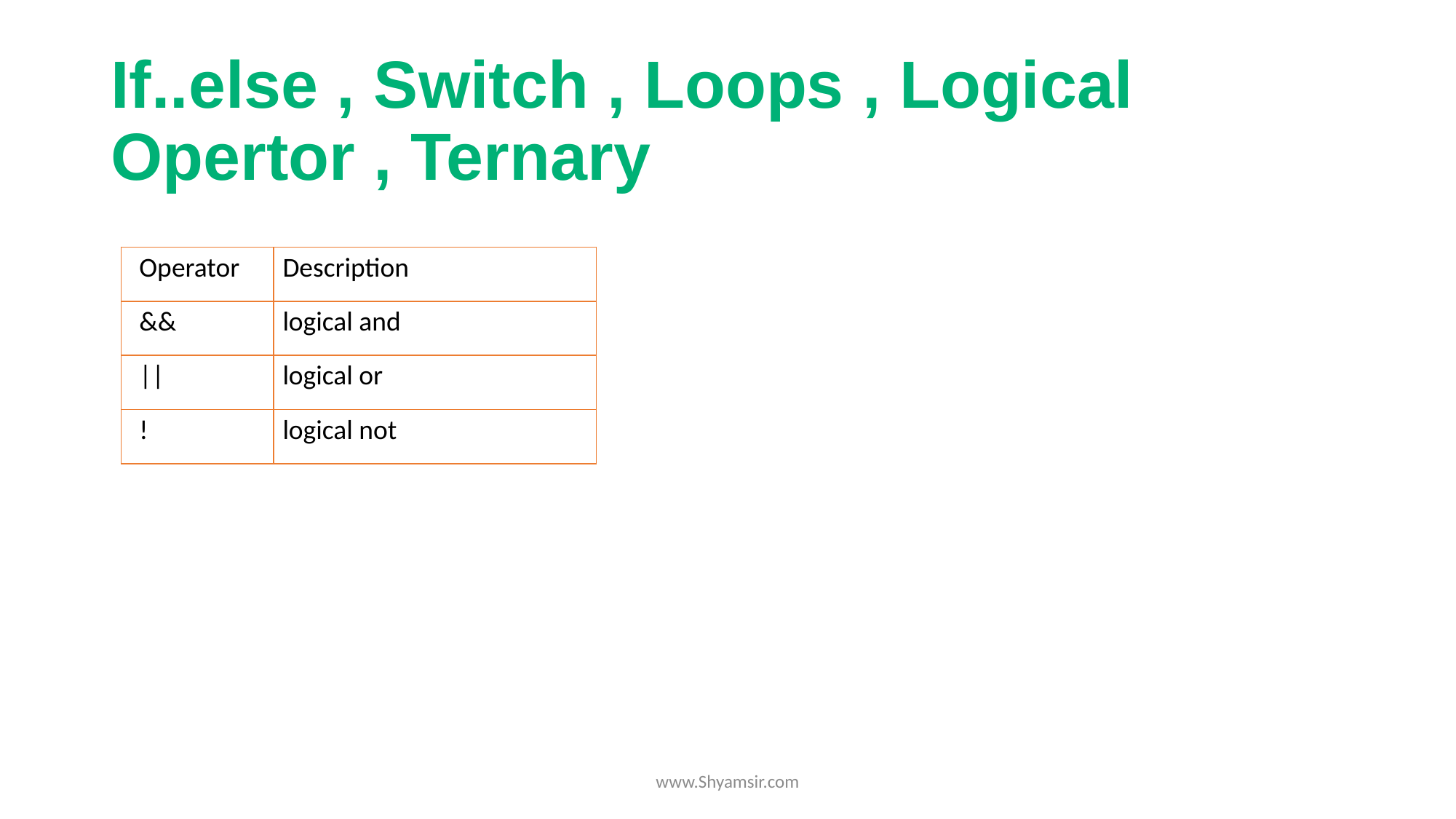

# If..else , Switch , Loops , Logical Opertor , Ternary
| Operator | Description |
| --- | --- |
| && | logical and |
| || | logical or |
| ! | logical not |
www.Shyamsir.com